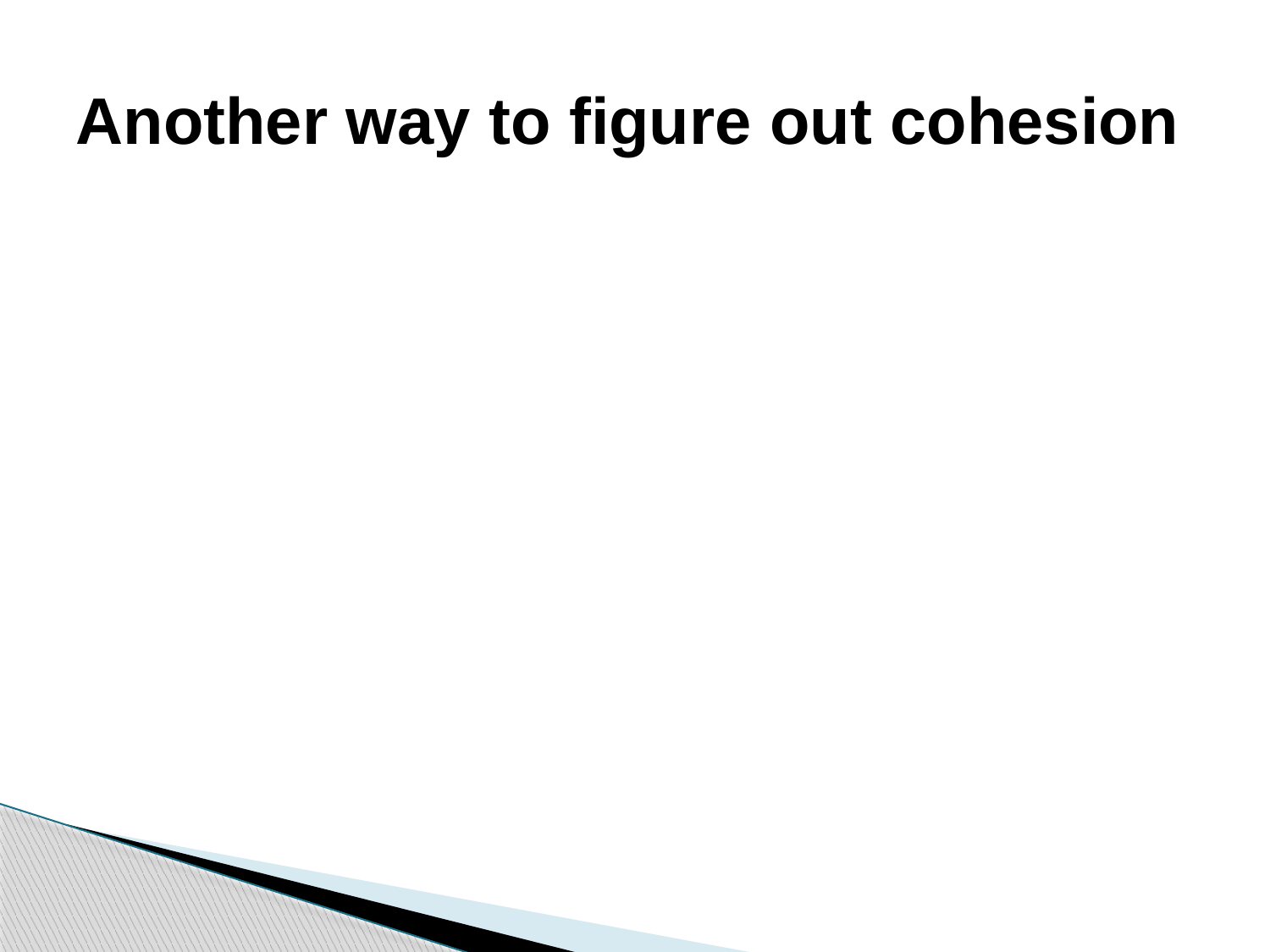

# Another way to figure out cohesion